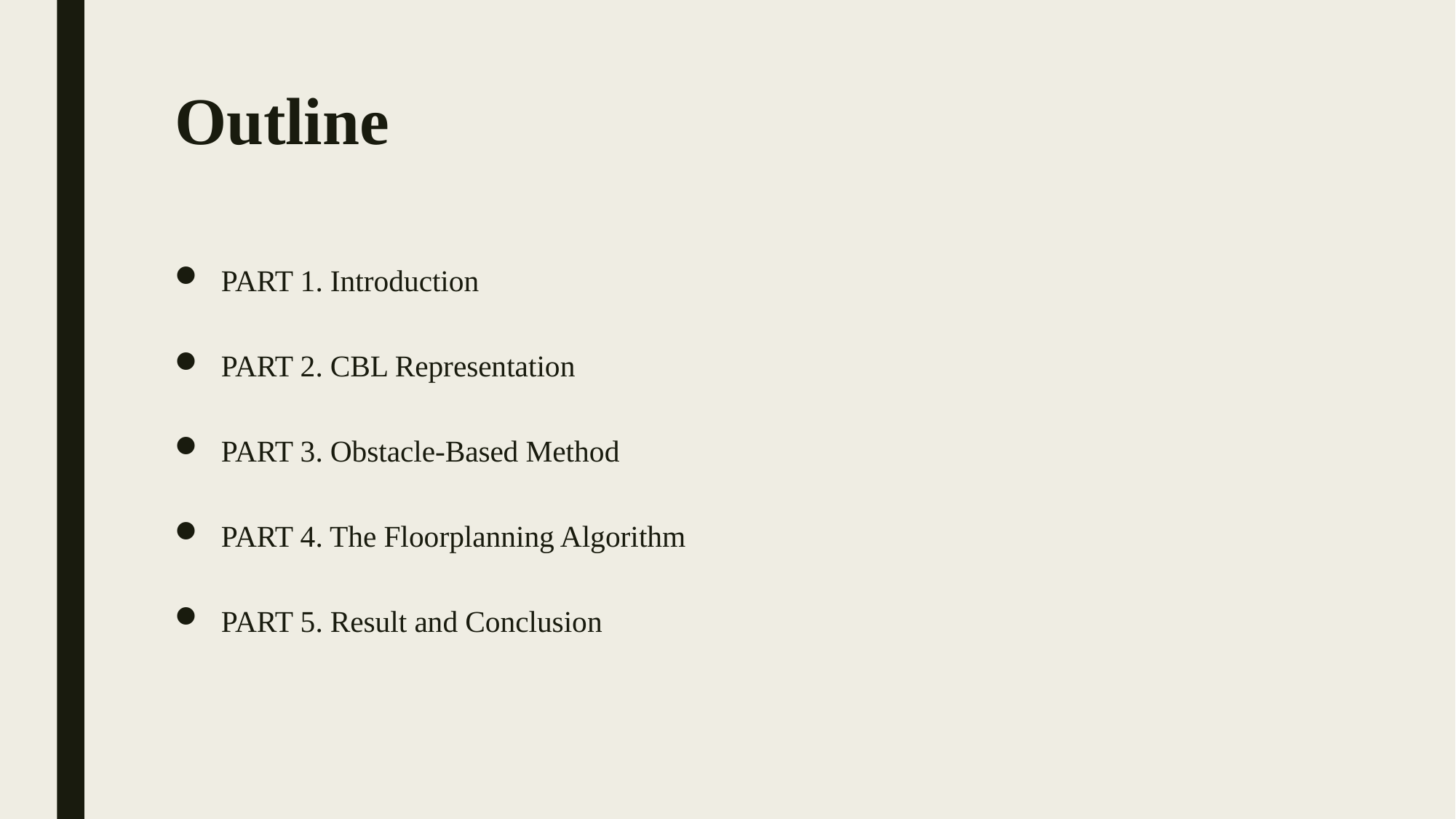

# Outline
PART 1. Introduction
PART 2. CBL Representation
PART 3. Obstacle-Based Method
PART 4. The Floorplanning Algorithm
PART 5. Result and Conclusion